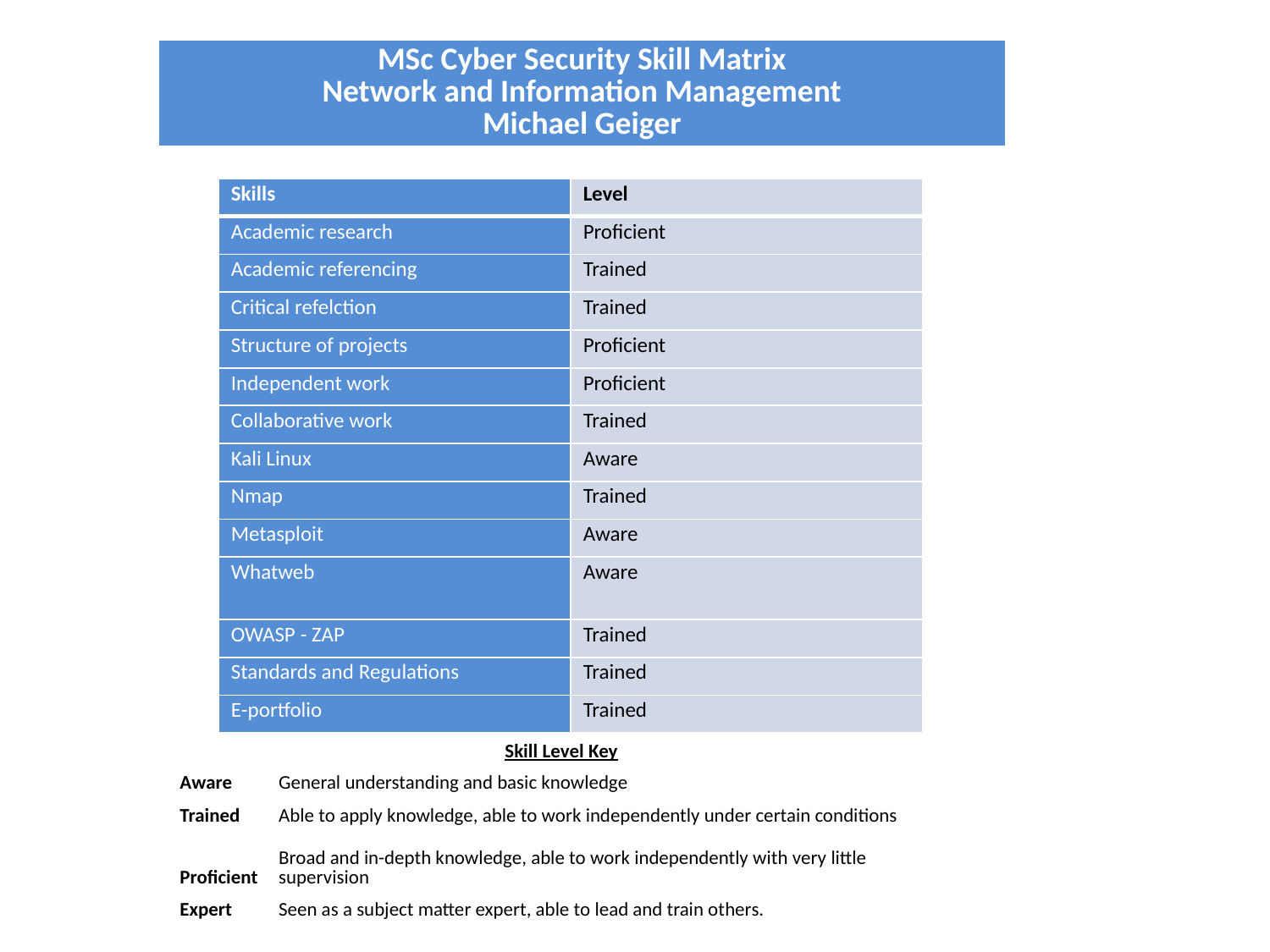

| MSc Cyber Security Skill Matrix Network and Information Management Michael Geiger |
| --- |
| Skills | Level |
| --- | --- |
| Academic research | Proficient |
| Academic referencing | Trained |
| Critical refelction | Trained |
| Structure of projects | Proficient |
| Independent work | Proficient |
| Collaborative work | Trained |
| Kali Linux | Aware |
| Nmap | Trained |
| Metasploit | Aware |
| Whatweb | Aware |
| OWASP - ZAP | Trained |
| Standards and Regulations | Trained |
| E-portfolio | Trained |
| Skill Level Key |  |
| --- | --- |
| Aware | General understanding and basic knowledge |
| Trained | Able to apply knowledge, able to work independently under certain conditions |
| Proficient | Broad and in-depth knowledge, able to work independently with very little supervision |
| Expert | Seen as a subject matter expert, able to lead and train others. |